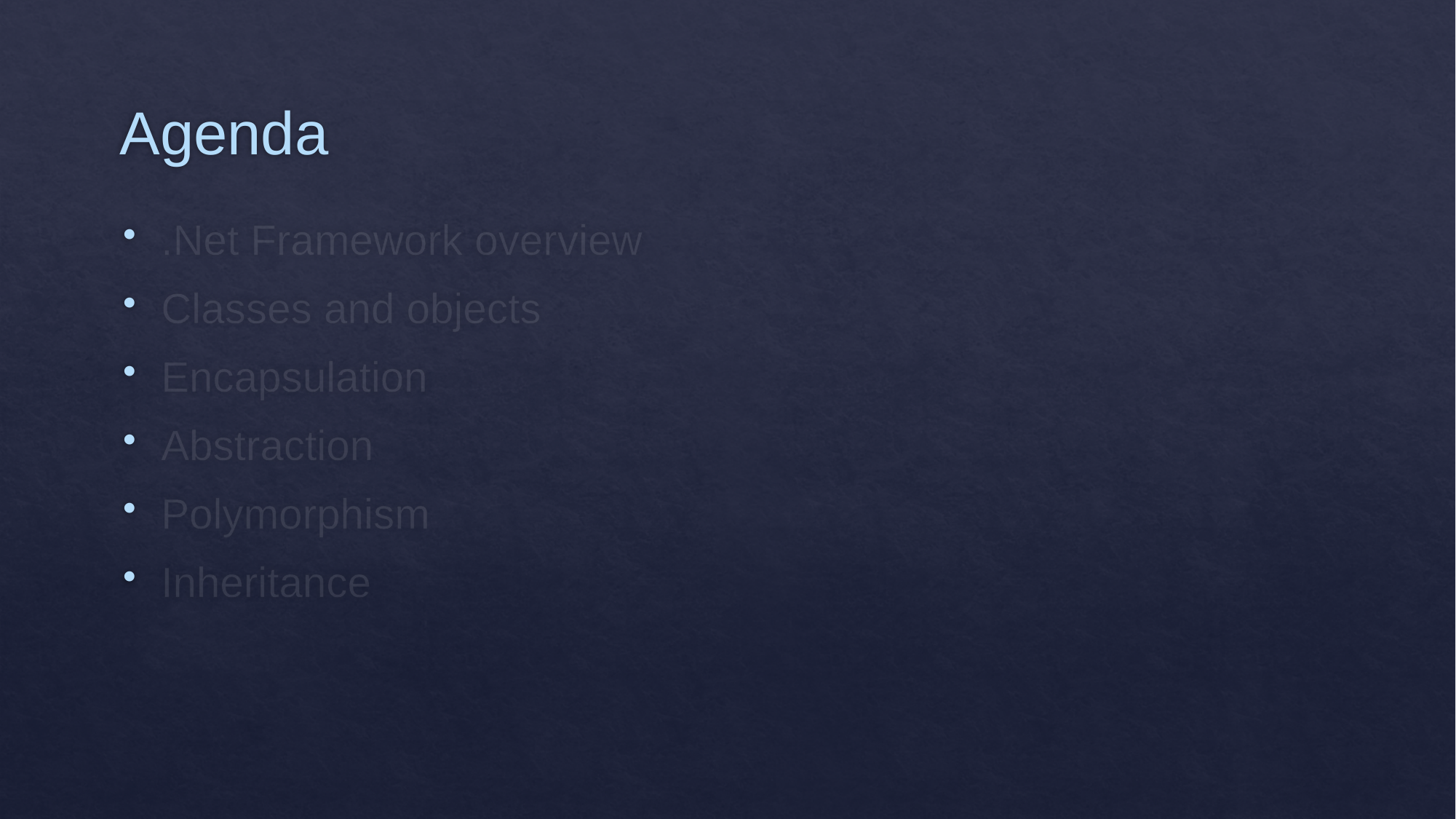

# Agenda
.Net Framework overview
Classes and objects
Encapsulation
Abstraction
Polymorphism
Inheritance